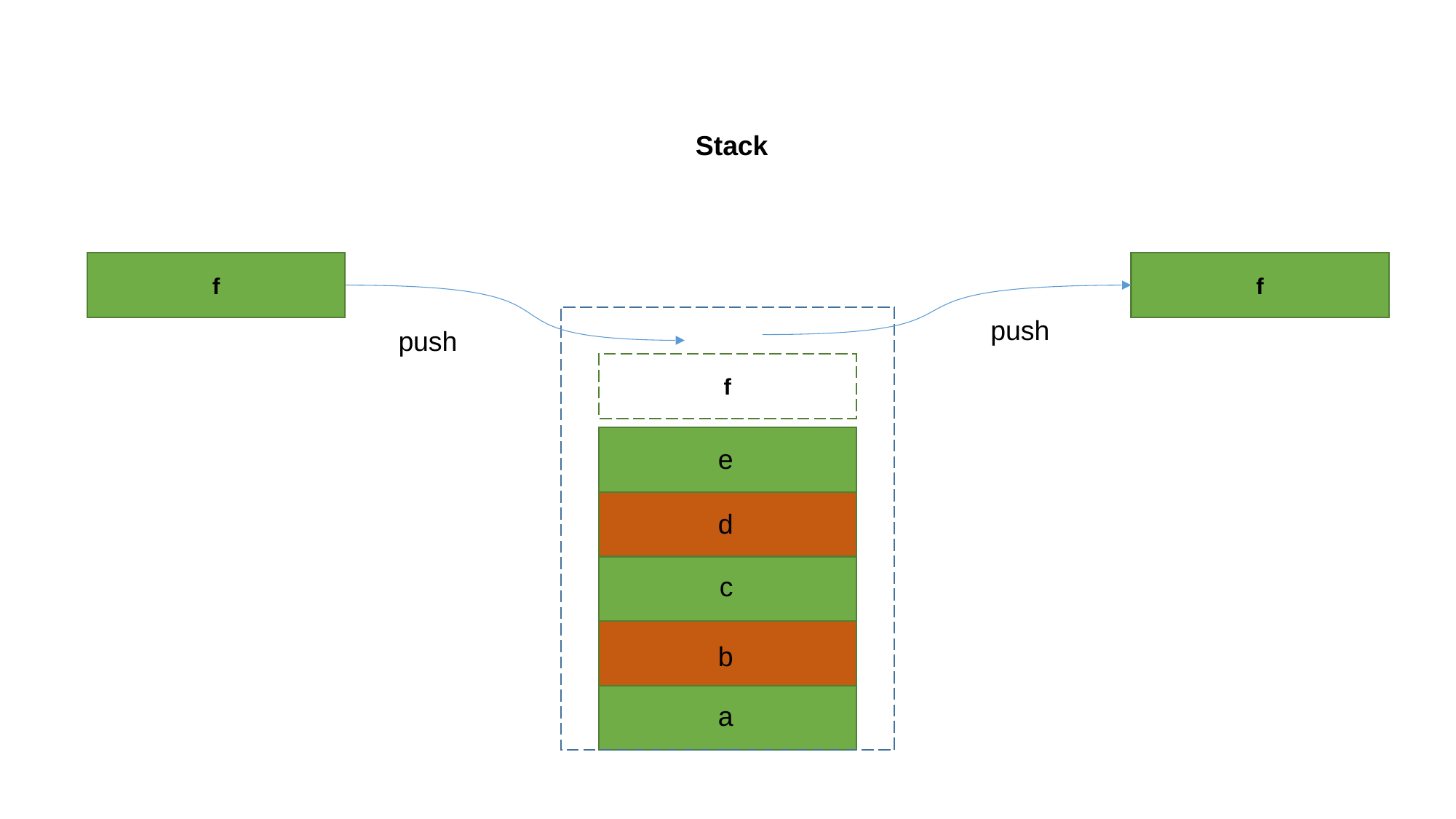

Stack
f
f
pop

push
push
f

e

d

c

b

a